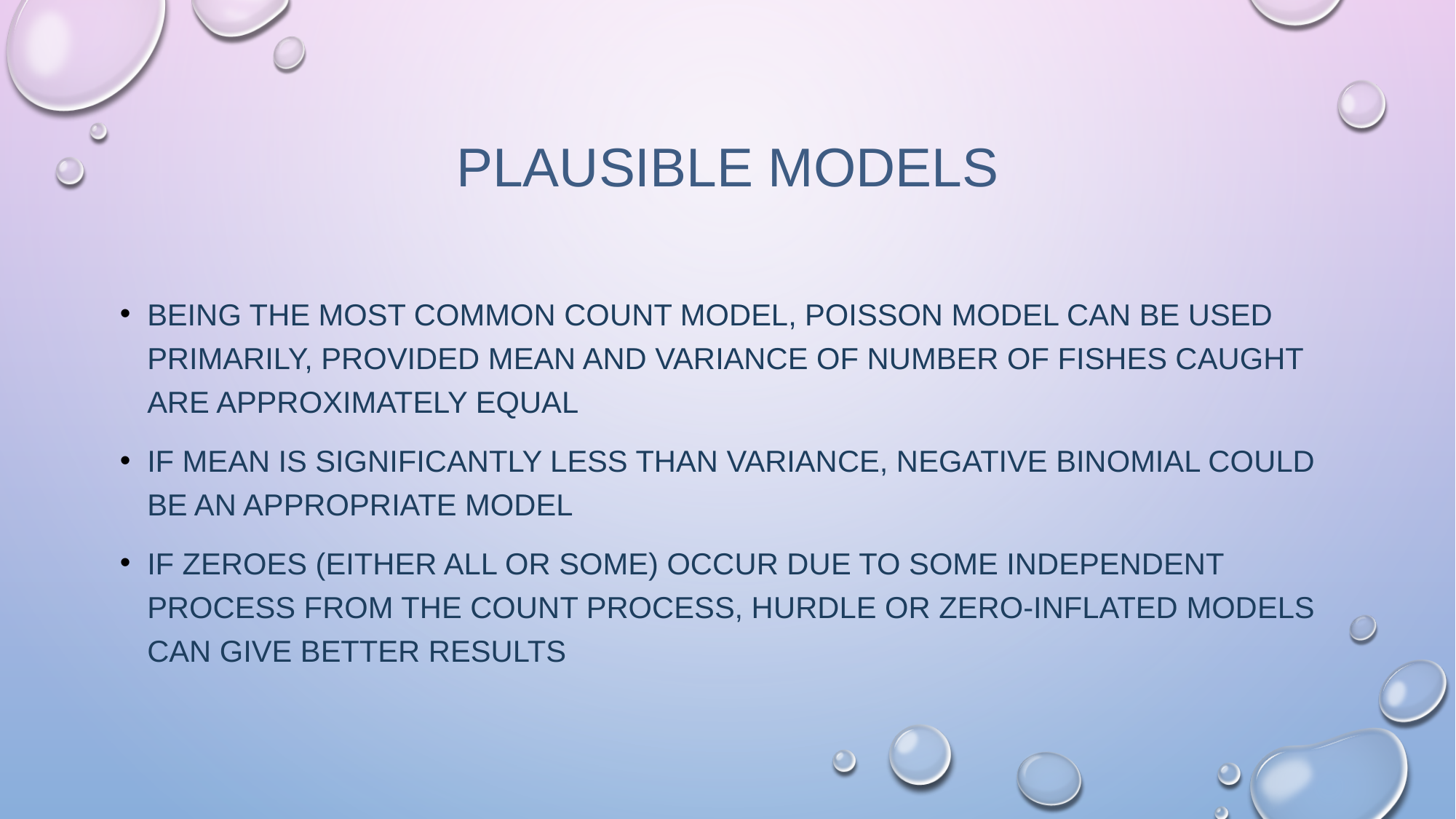

# PLAUSIBLE MODELS
Being the most common count model, Poisson model can be used primarily, provided mean and variance of number of fishes caught are approximately equal
If mean is significantly less than variance, negative binomial could be an APPROPRIATE model
if zeroes (either all or some) occur due to some independent process from the count process, Hurdle or zero-inflated models can give better results